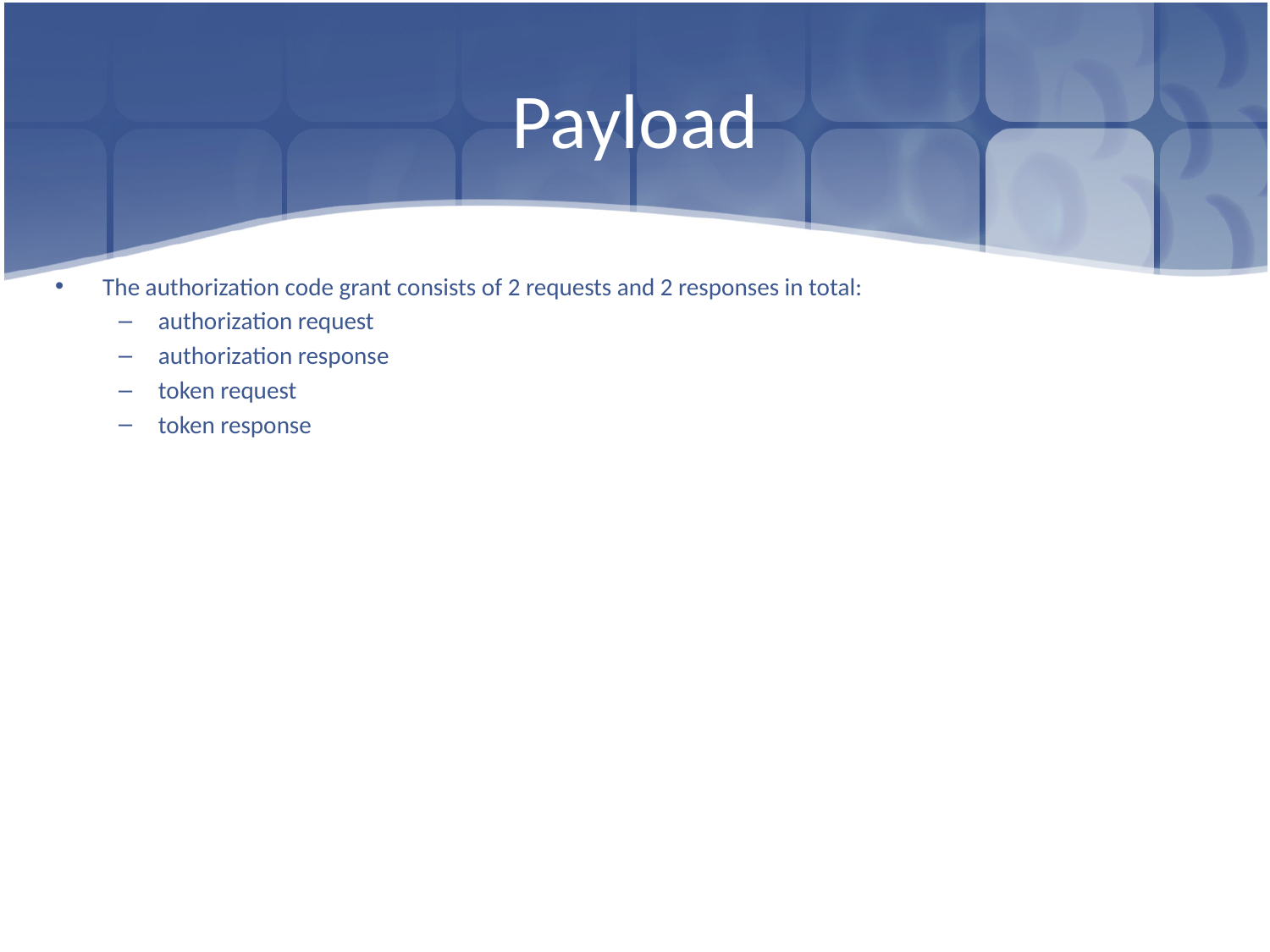

# Payload
The authorization code grant consists of 2 requests and 2 responses in total:
authorization request
authorization response
token request
token response